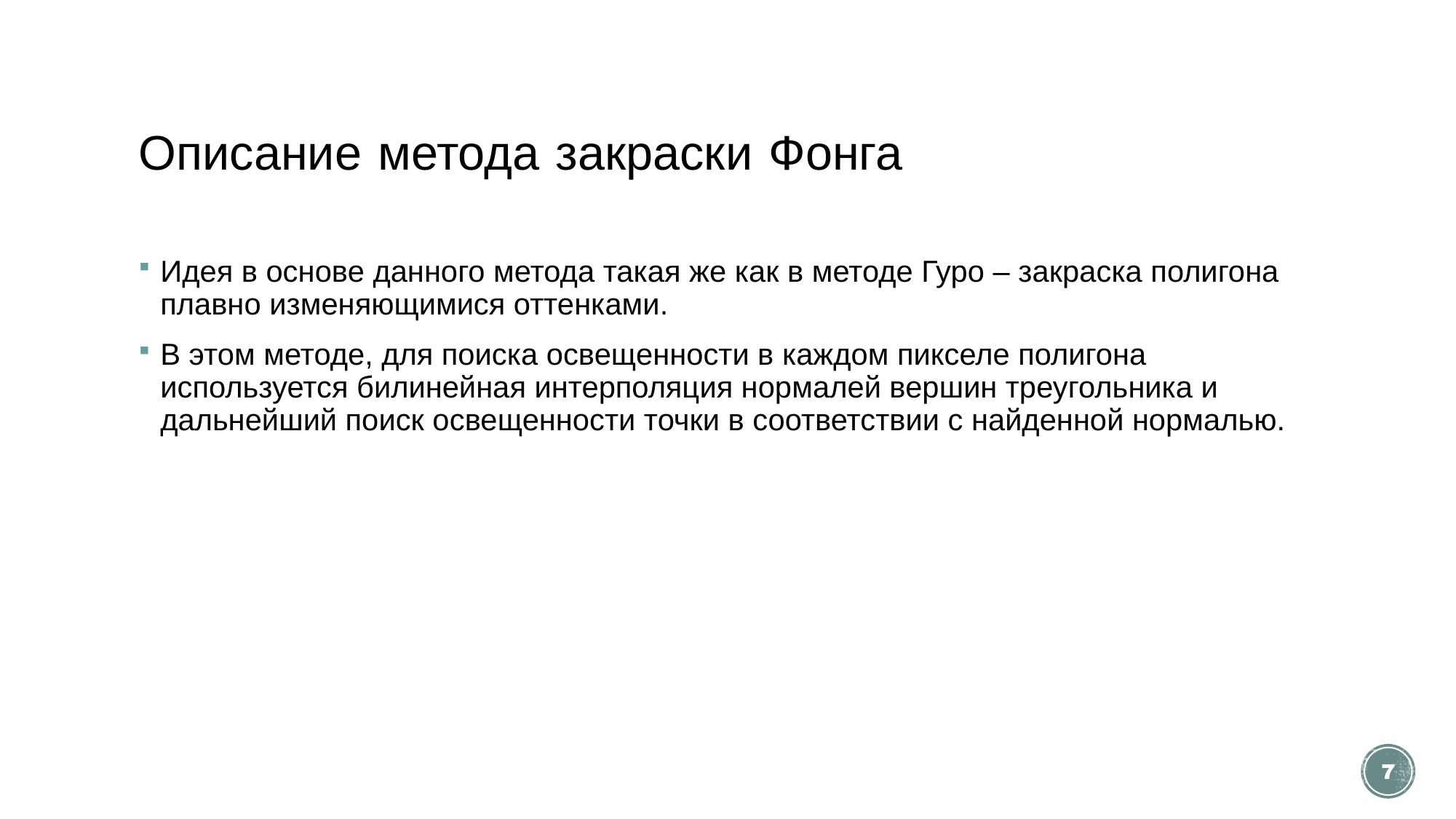

# Описание метода закраски Фонга
Идея в основе данного метода такая же как в методе Гуро – закраска полигона плавно изменяющимися оттенками.
В этом методе, для поиска освещенности в каждом пикселе полигона используется билинейная интерполяция нормалей вершин треугольника и дальнейший поиск освещенности точки в соответствии с найденной нормалью.
7